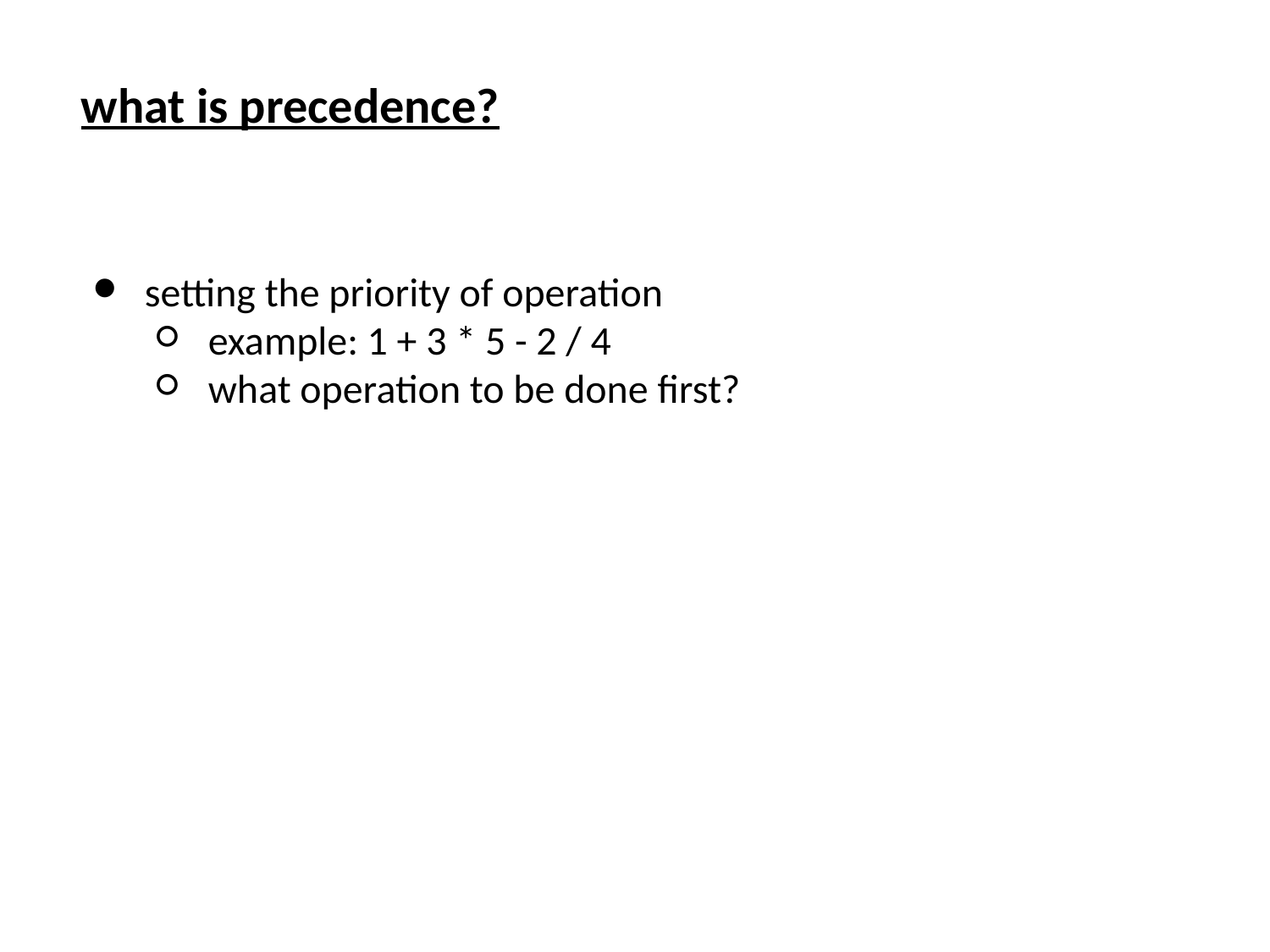

what is precedence?
setting the priority of operation
example: 1 + 3 * 5 - 2 / 4
what operation to be done first?